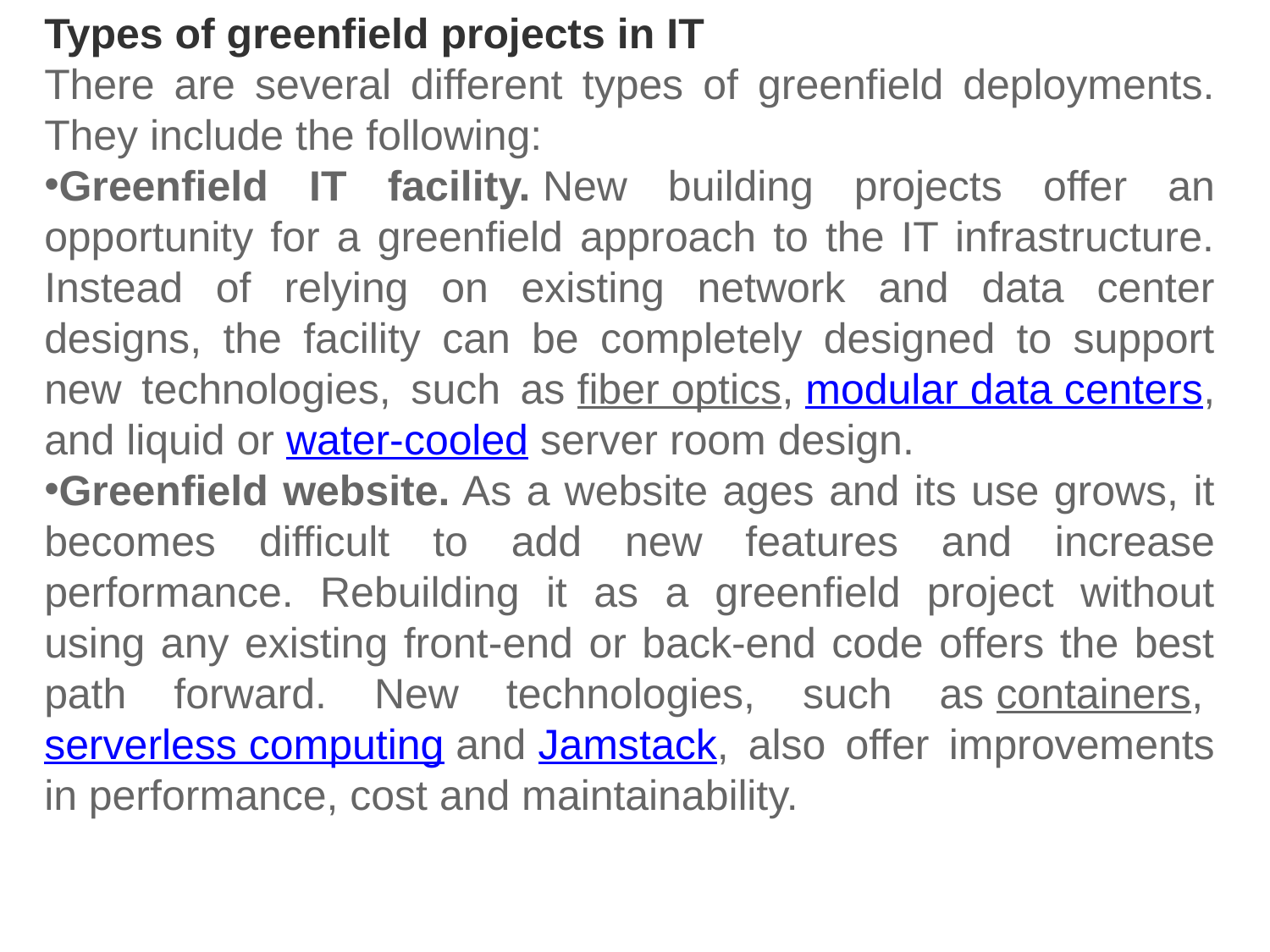

Types of greenfield projects in IT
There are several different types of greenfield deployments. They include the following:
Greenfield IT facility. New building projects offer an opportunity for a greenfield approach to the IT infrastructure. Instead of relying on existing network and data center designs, the facility can be completely designed to support new technologies, such as fiber optics, modular data centers, and liquid or water-cooled server room design.
Greenfield website. As a website ages and its use grows, it becomes difficult to add new features and increase performance. Rebuilding it as a greenfield project without using any existing front-end or back-end code offers the best path forward. New technologies, such as containers, serverless computing and Jamstack, also offer improvements in performance, cost and maintainability.